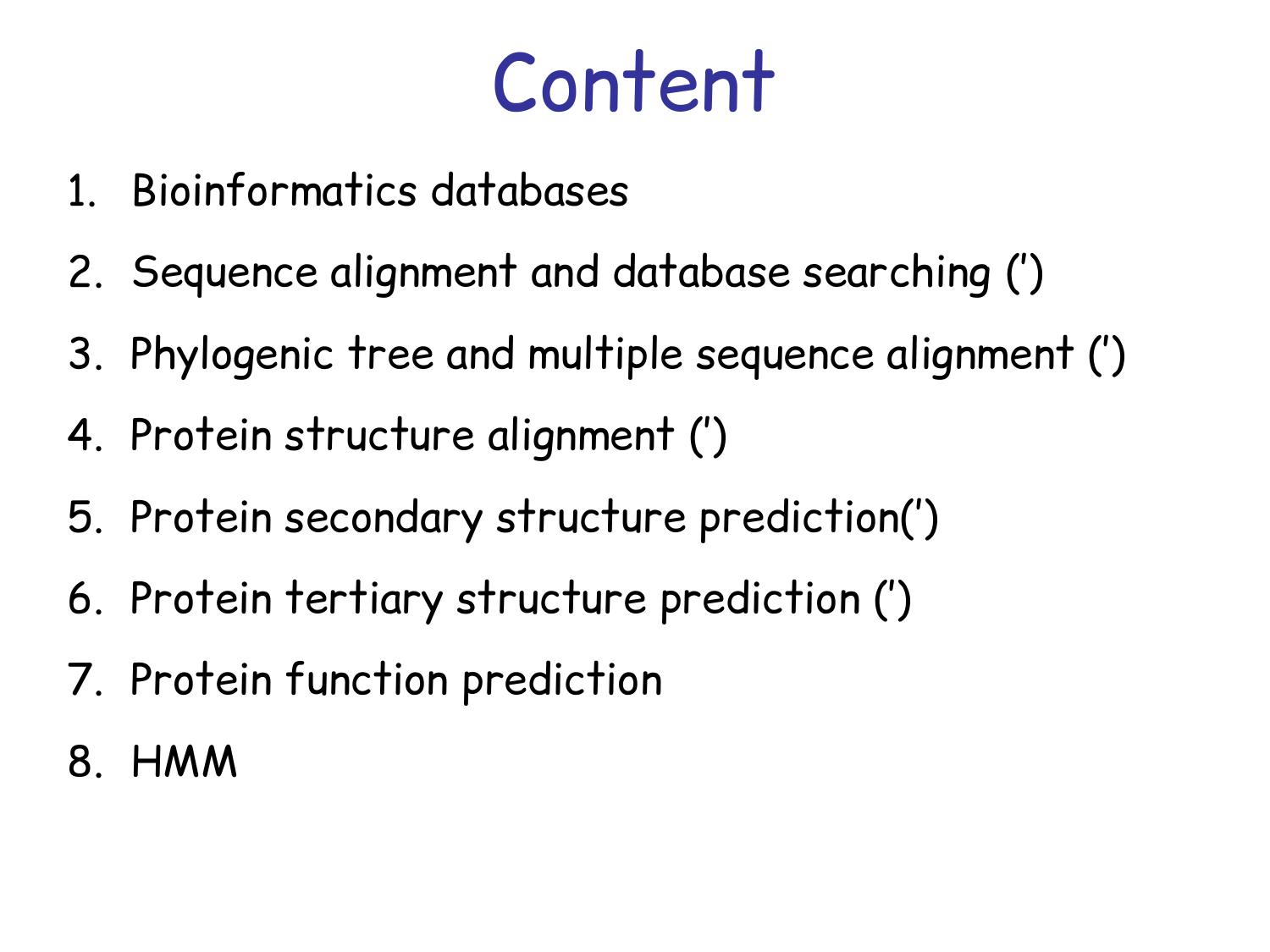

Content
Bioinformatics databases
Sequence alignment and database searching (’)
Phylogenic tree and multiple sequence alignment (’)
Protein structure alignment (’)
Protein secondary structure prediction(’)
Protein tertiary structure prediction (’)
Protein function prediction
HMM